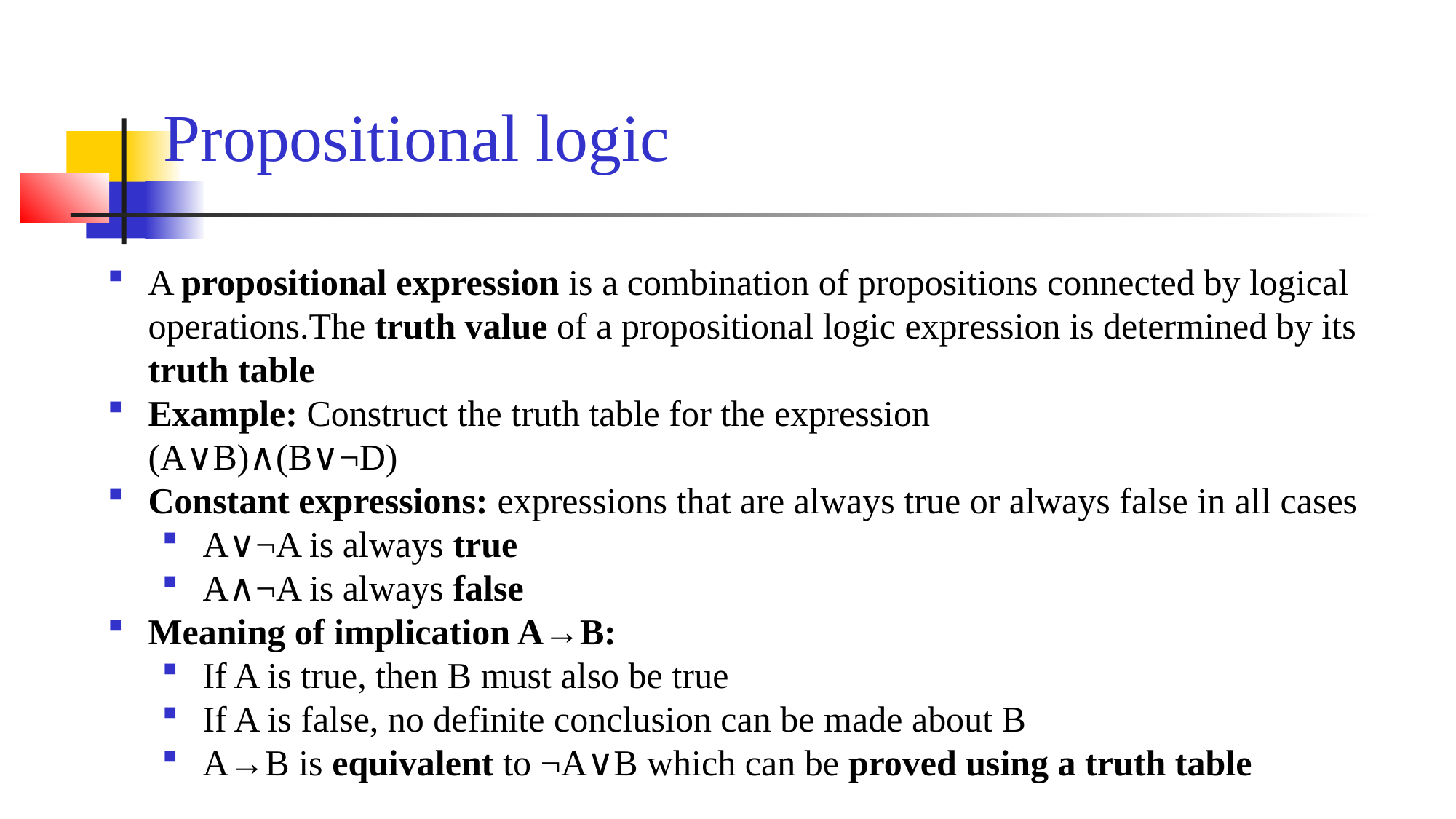

Propositional logic
A propositional expression is a combination of propositions connected by logical operations.The truth value of a propositional logic expression is determined by its truth table
Example: Construct the truth table for the expression
(A∨B)∧(B∨¬D)
Constant expressions: expressions that are always true or always false in all cases
A∨¬A is always true
A∧¬A is always false
Meaning of implication A→B:
If A is true, then B must also be true
If A is false, no definite conclusion can be made about B
A→B is equivalent to ¬A∨B which can be proved using a truth table